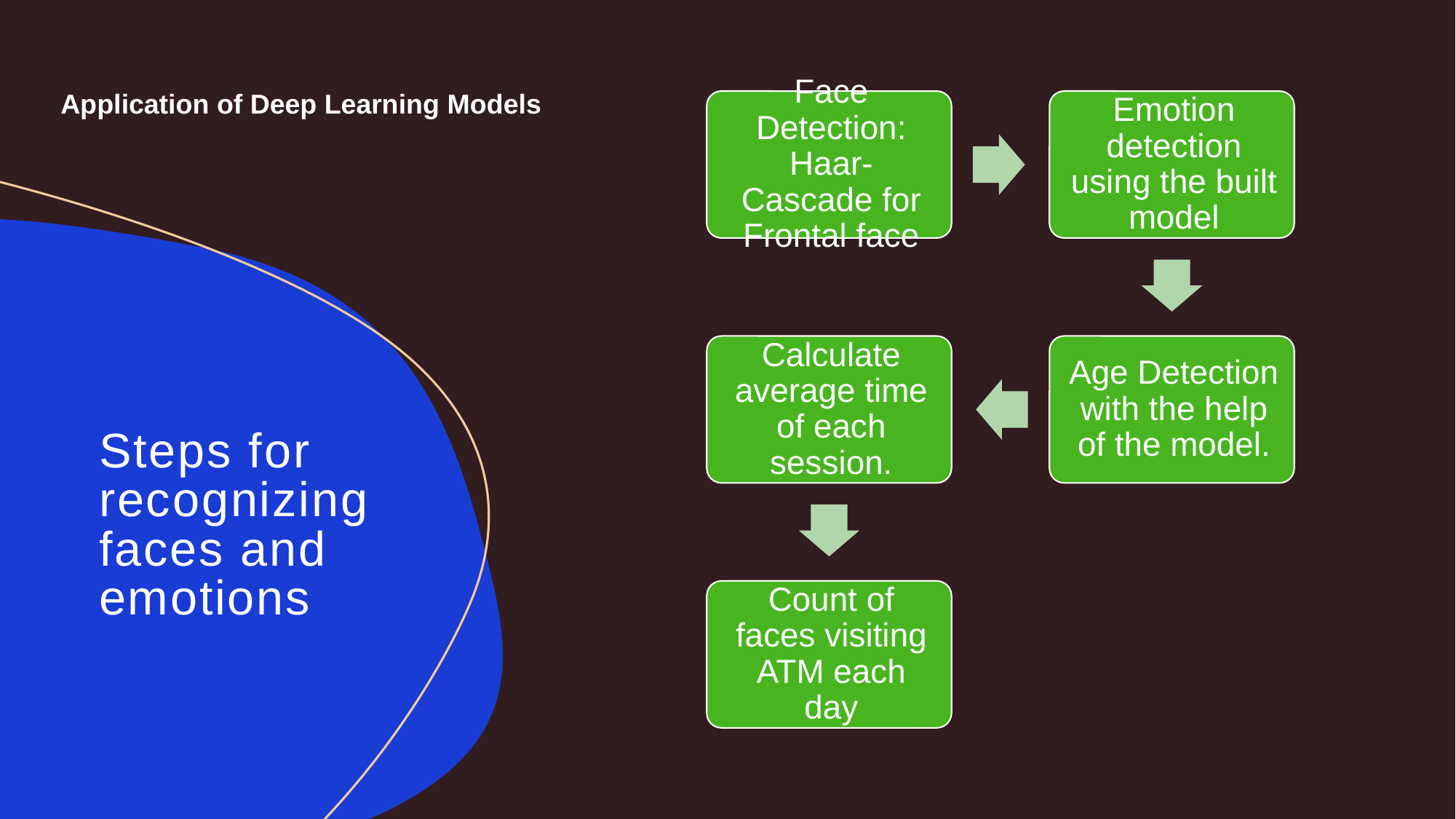

Application of Deep Learning Models
Face Detection: Haar-Cascade for Frontal face

Emotion detection using the built model

Age Detection with the help of the model.

Calculate average time of each session.

Count of faces visiting ATM each day

# Steps for recognizing faces and emotions